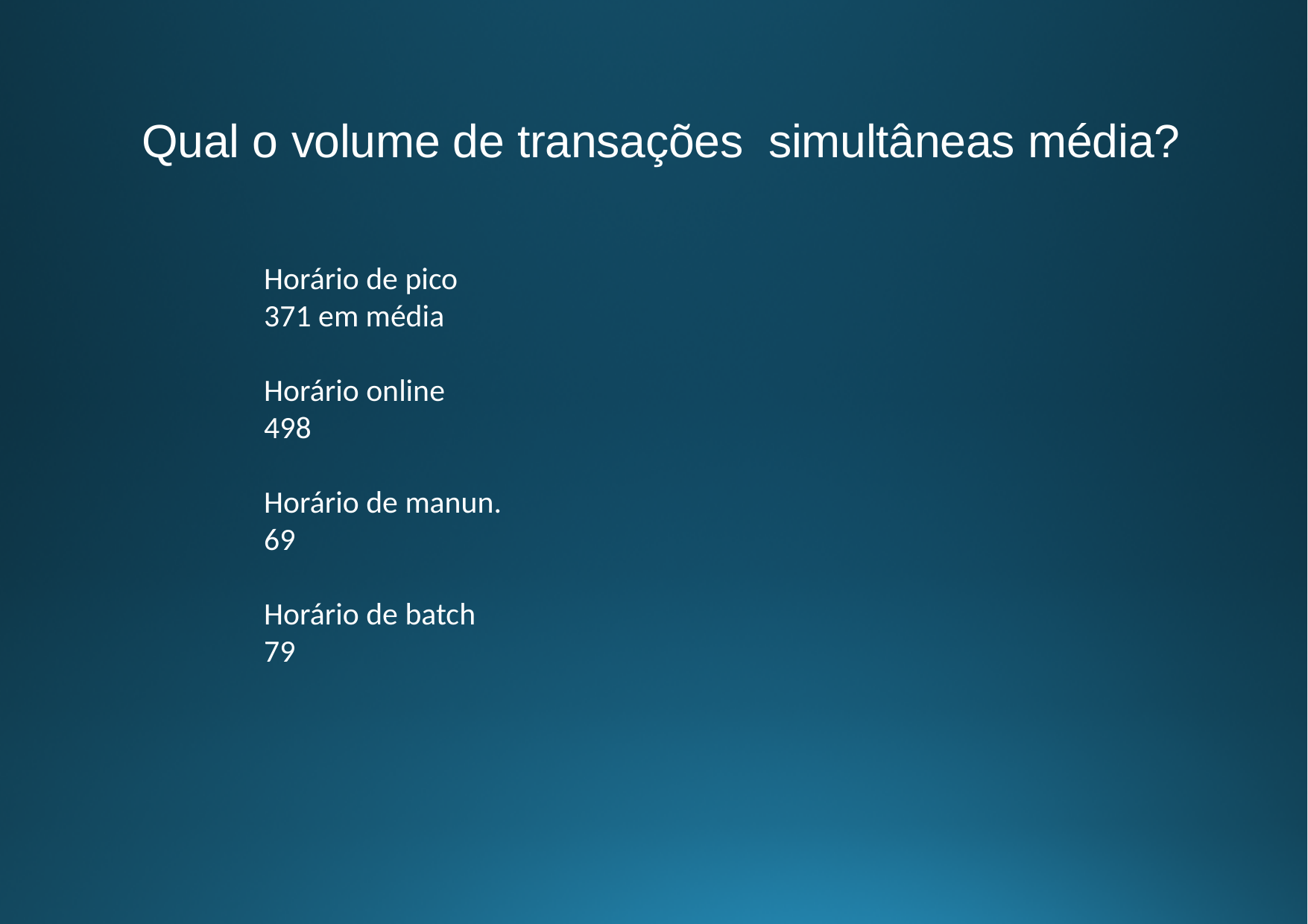

# Qual o volume de transações  simultâneas média?
Horário de pico
371 em média

Horário online
498

Horário de manun.
69

Horário de batch
79